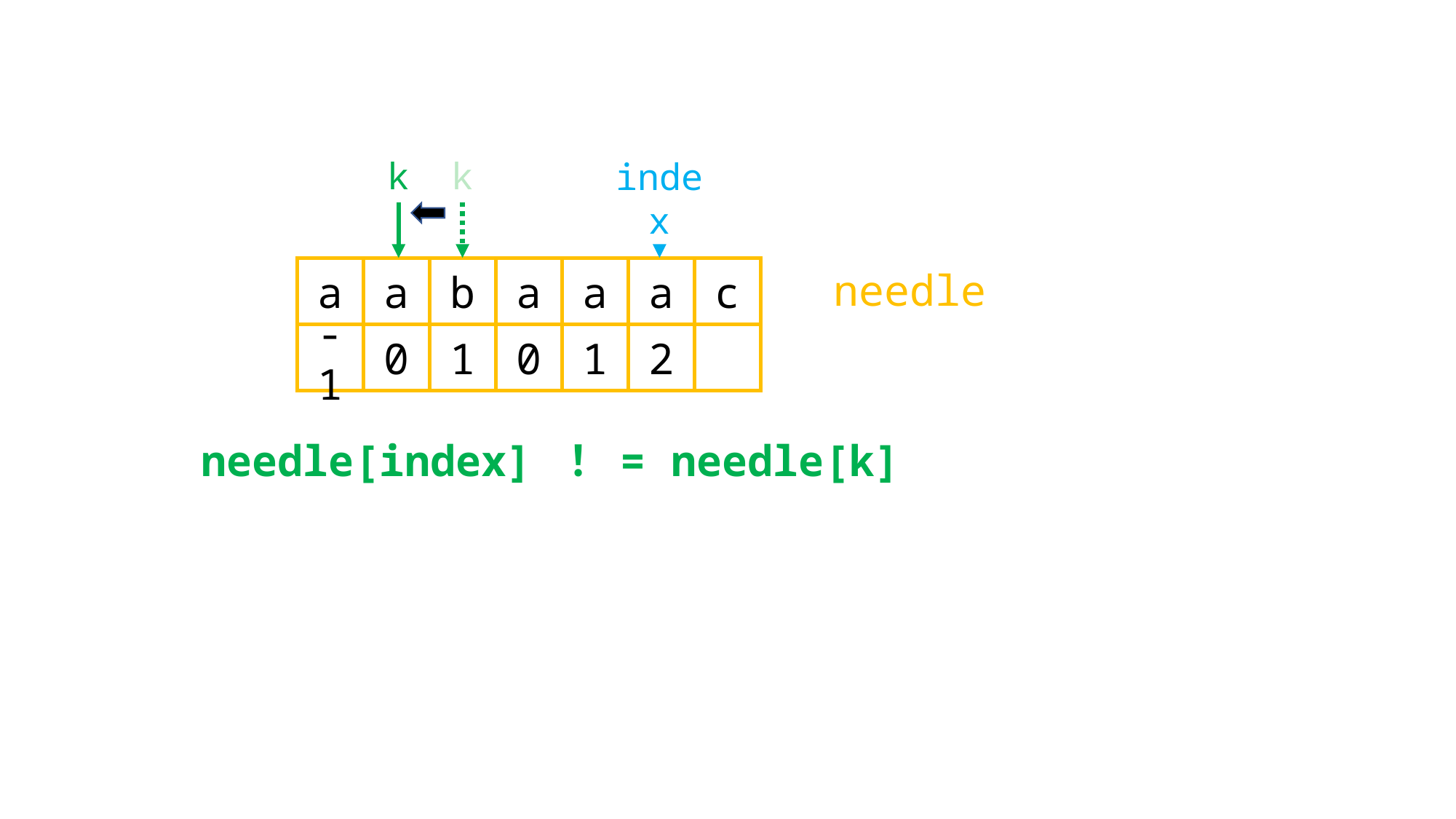

k
k
index

a
a
b
a
a
a
c
needle
-1
0
1
0
1
2

needle[index] ！= needle[k]